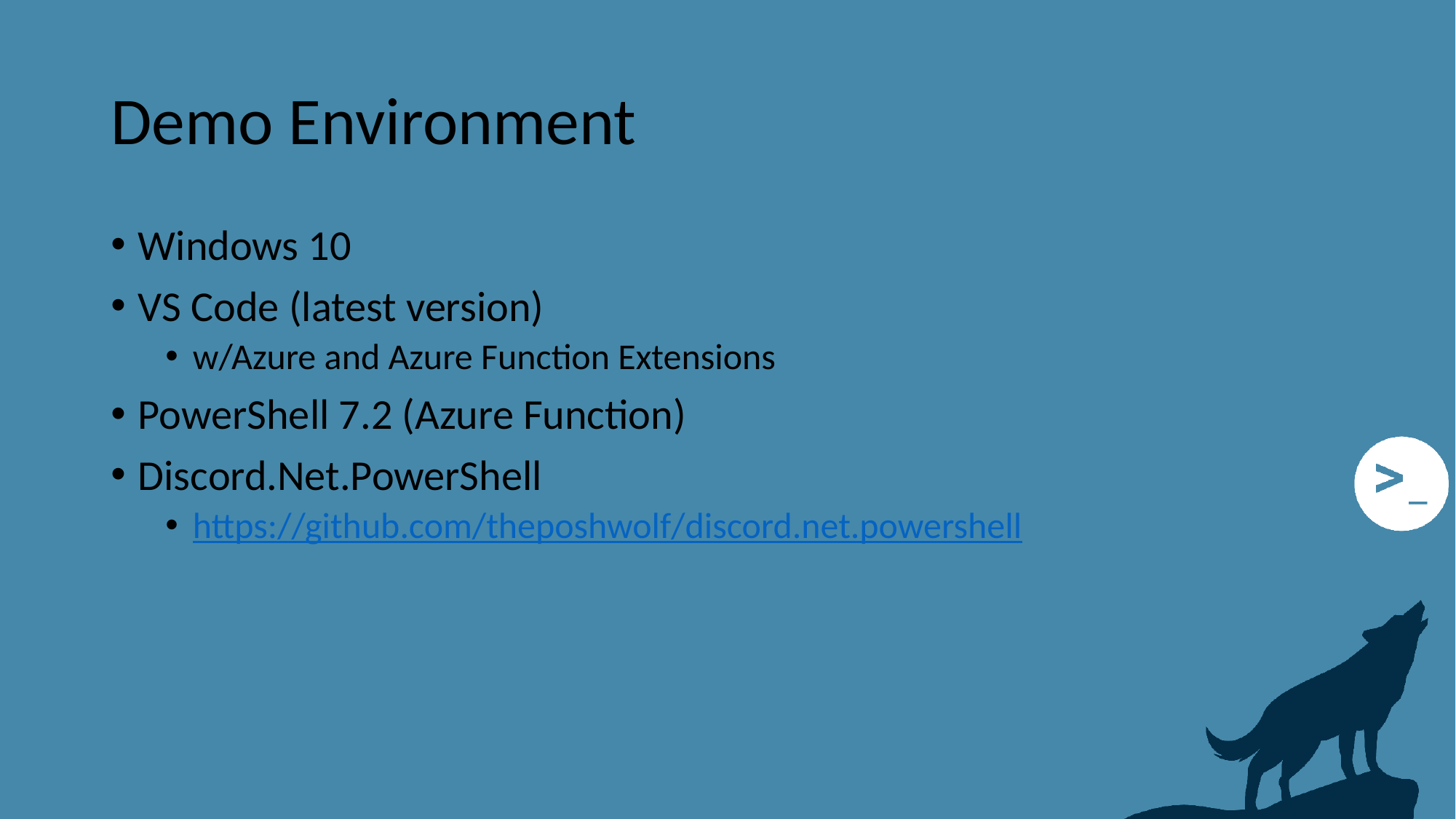

# Demo Environment
Windows 10
VS Code (latest version)
w/Azure and Azure Function Extensions
PowerShell 7.2 (Azure Function)
Discord.Net.PowerShell
https://github.com/theposhwolf/discord.net.powershell